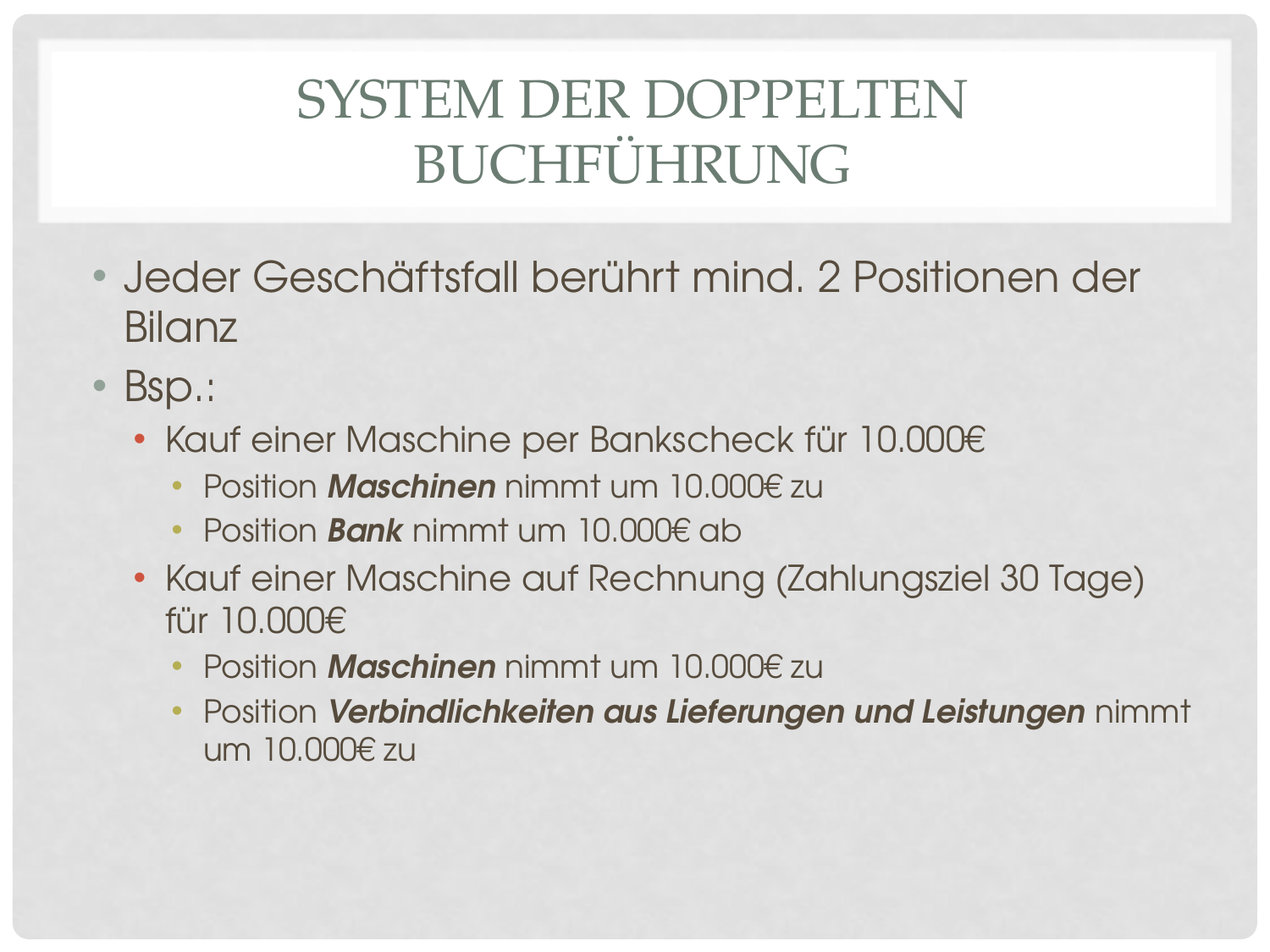

# System der doppelten Buchführung
Jeder Geschäftsfall berührt mind. 2 Positionen der Bilanz
Bsp.:
Kauf einer Maschine per Bankscheck für 10.000€
Position Maschinen nimmt um 10.000€ zu
Position Bank nimmt um 10.000€ ab
Kauf einer Maschine auf Rechnung (Zahlungsziel 30 Tage) für 10.000€
Position Maschinen nimmt um 10.000€ zu
Position Verbindlichkeiten aus Lieferungen und Leistungen nimmt um 10.000€ zu